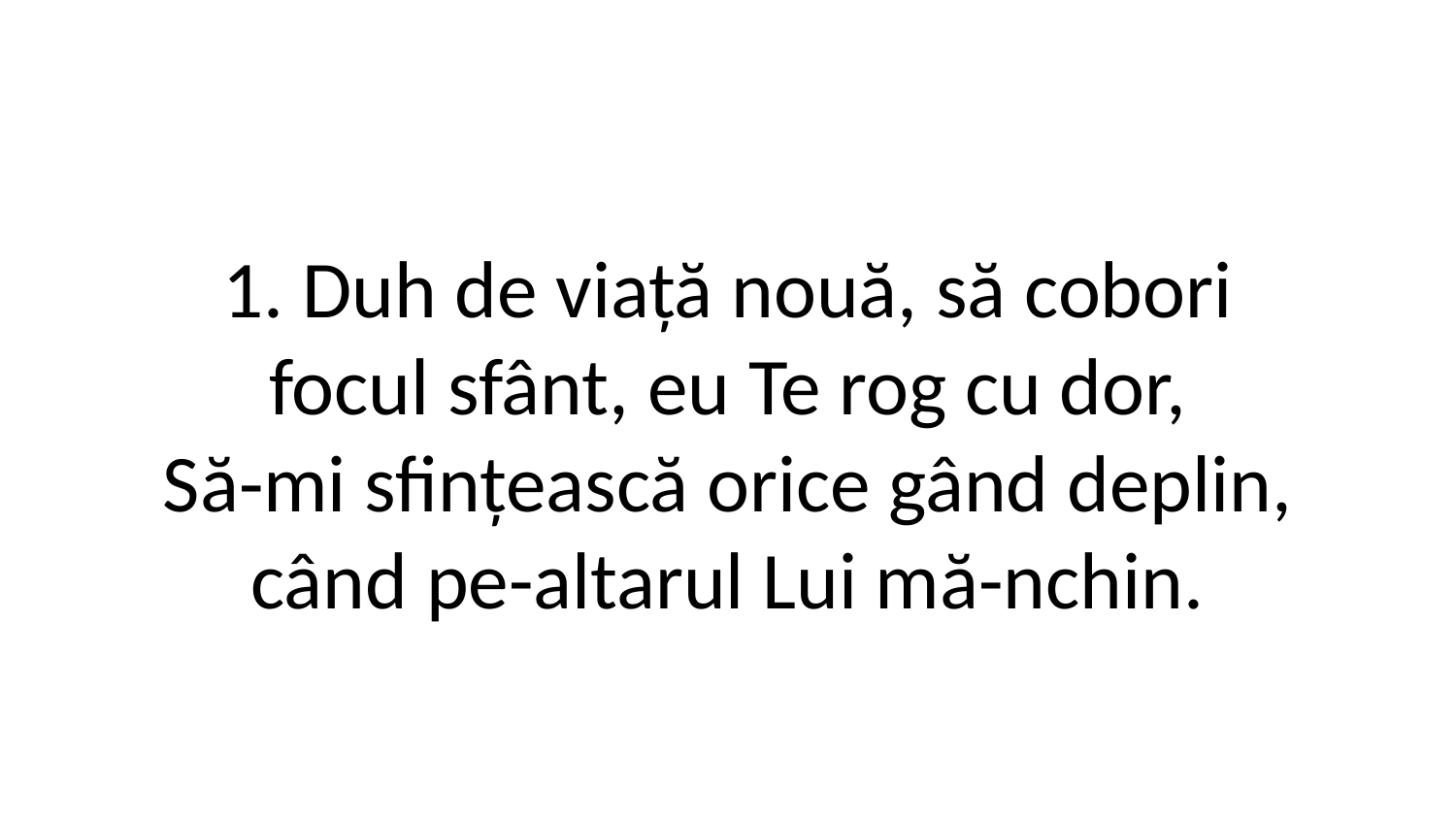

1. Duh de viață nouă, să cobori
focul sfânt, eu Te rog cu dor,
Să-mi sfințească orice gând deplin,
când pe-altarul Lui mă-nchin.